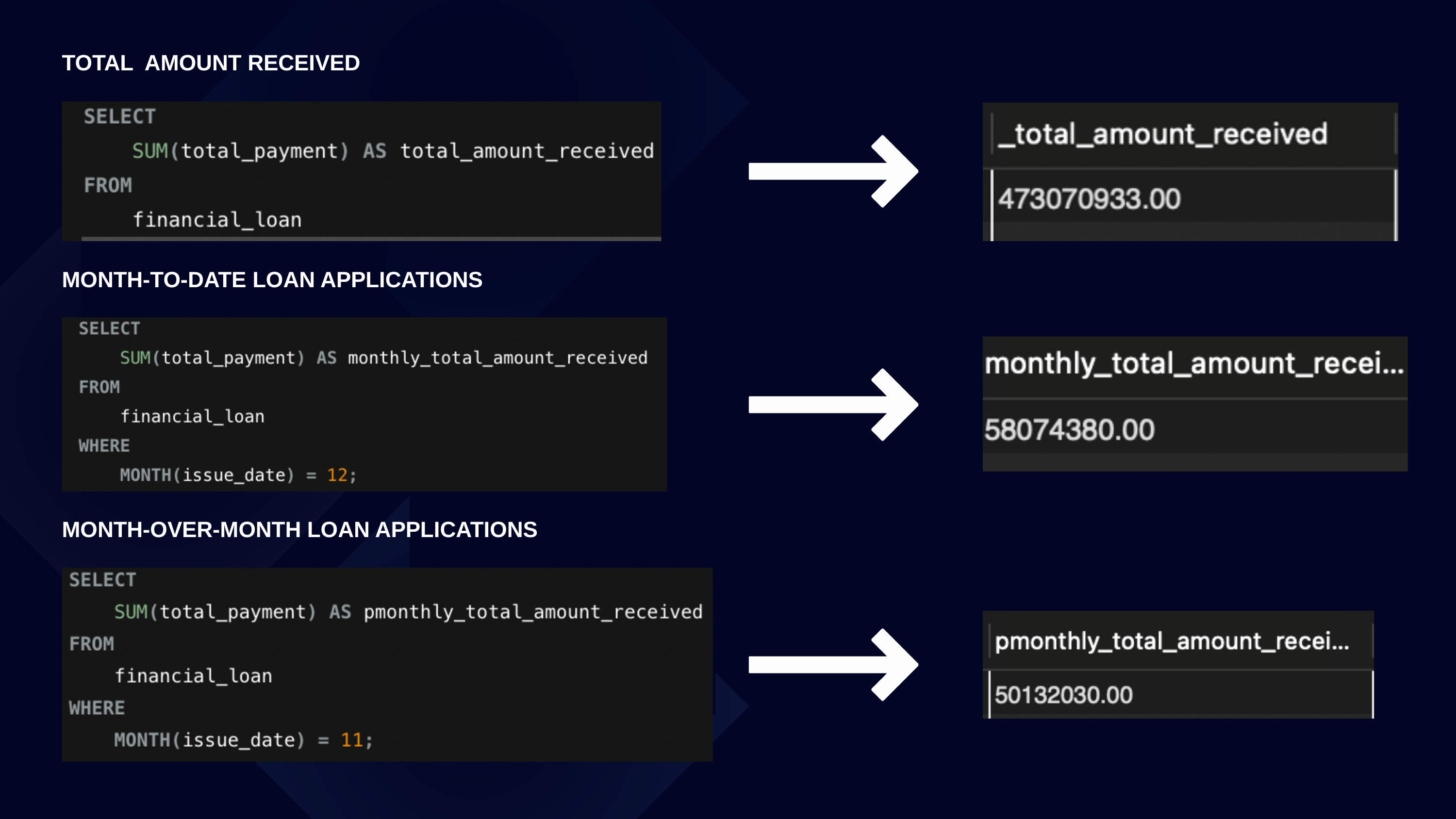

TOTAL  AMOUNT RECEIVED

MONTH-TO-DATE LOAN APPLICATIONS

MONTH-OVER-MONTH LOAN APPLICATIONS